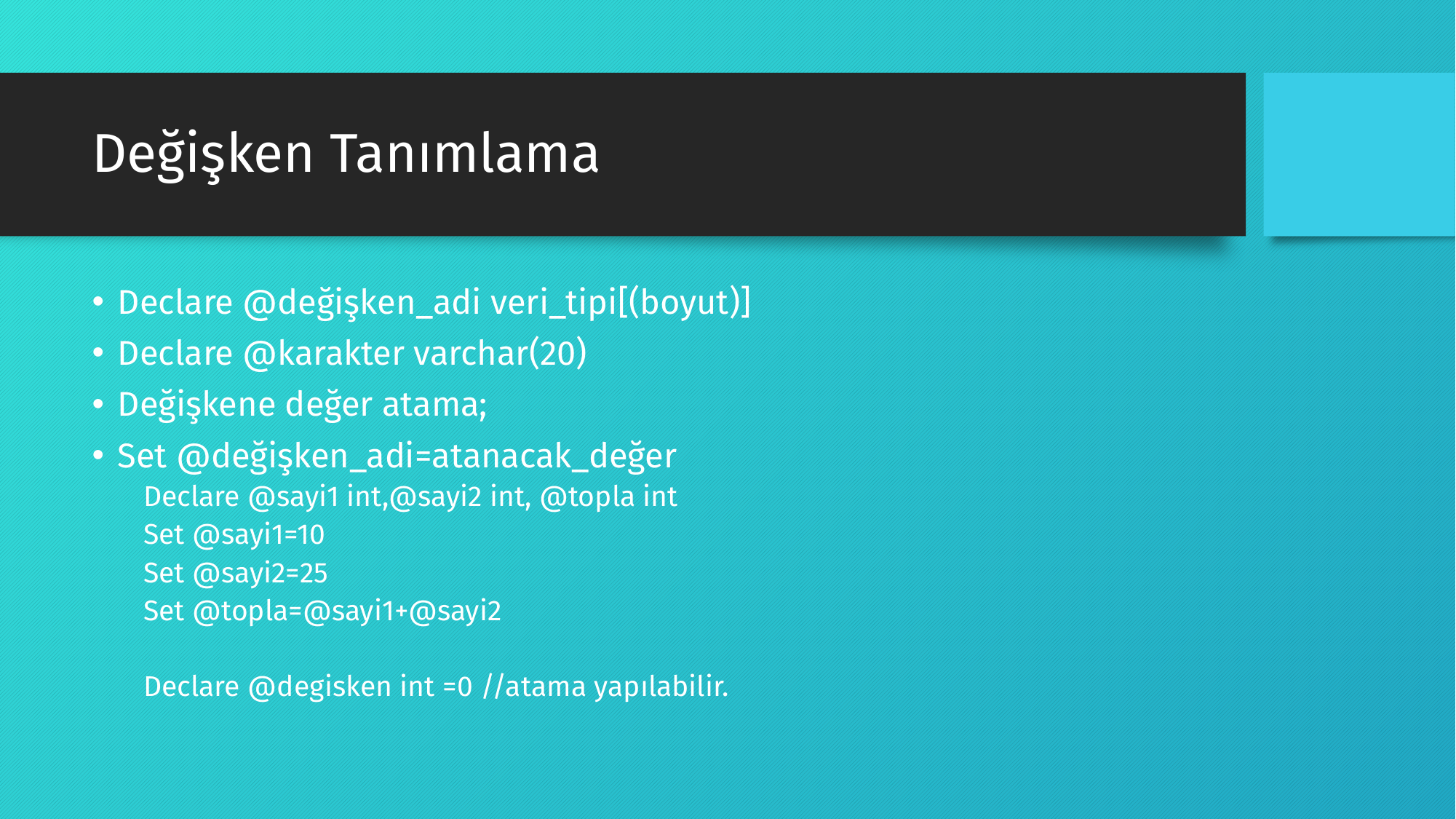

# Değişken Tanımlama
Declare @değişken_adi veri_tipi[(boyut)]
Declare @karakter varchar(20)
Değişkene değer atama;
Set @değişken_adi=atanacak_değer
Declare @sayi1 int,@sayi2 int, @topla int
Set @sayi1=10
Set @sayi2=25
Set @topla=@sayi1+@sayi2

Declare @degisken int =0 //atama yapılabilir.